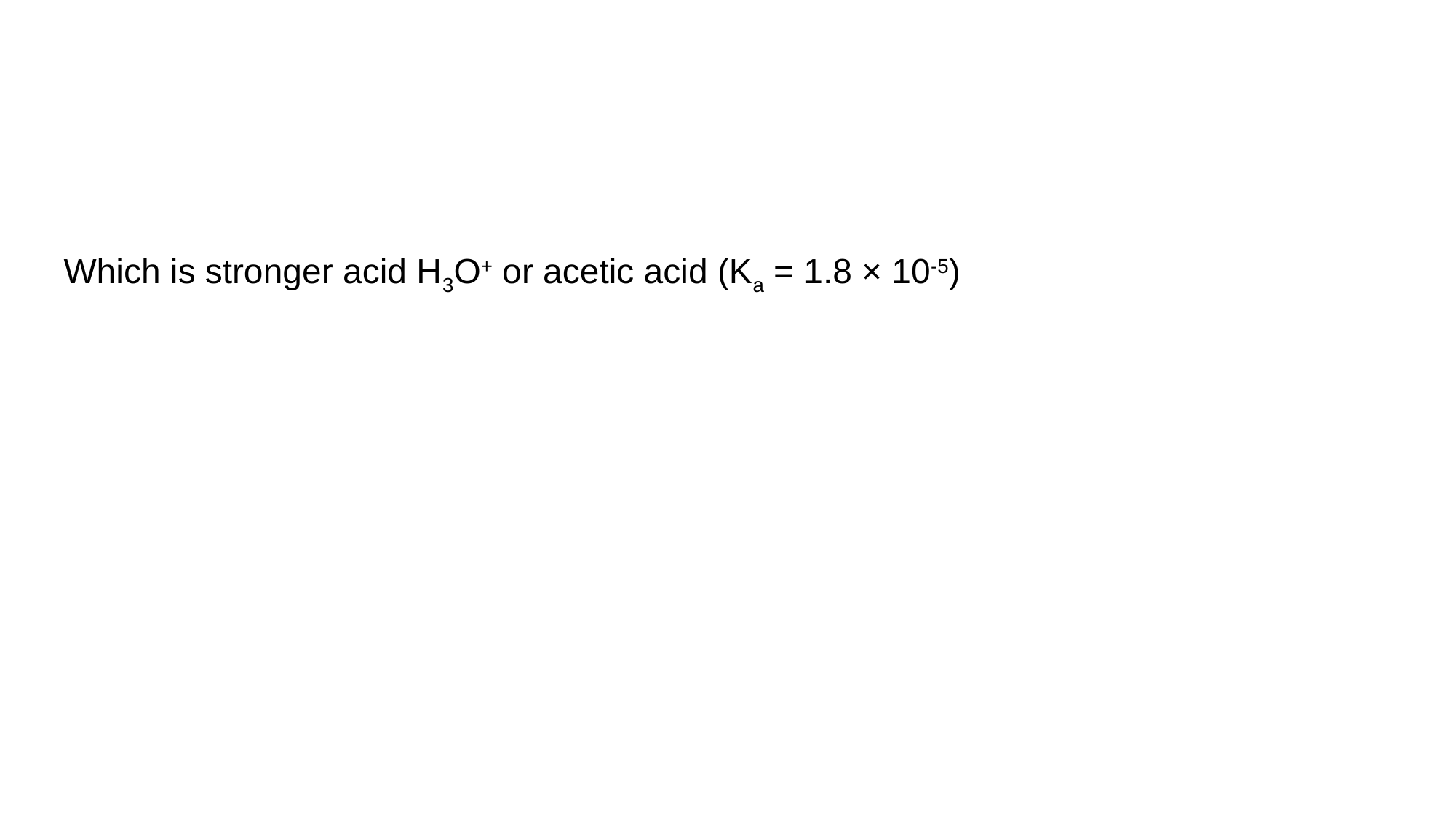

Which is stronger acid H3O+ or acetic acid (Ka = 1.8 × 10-5)